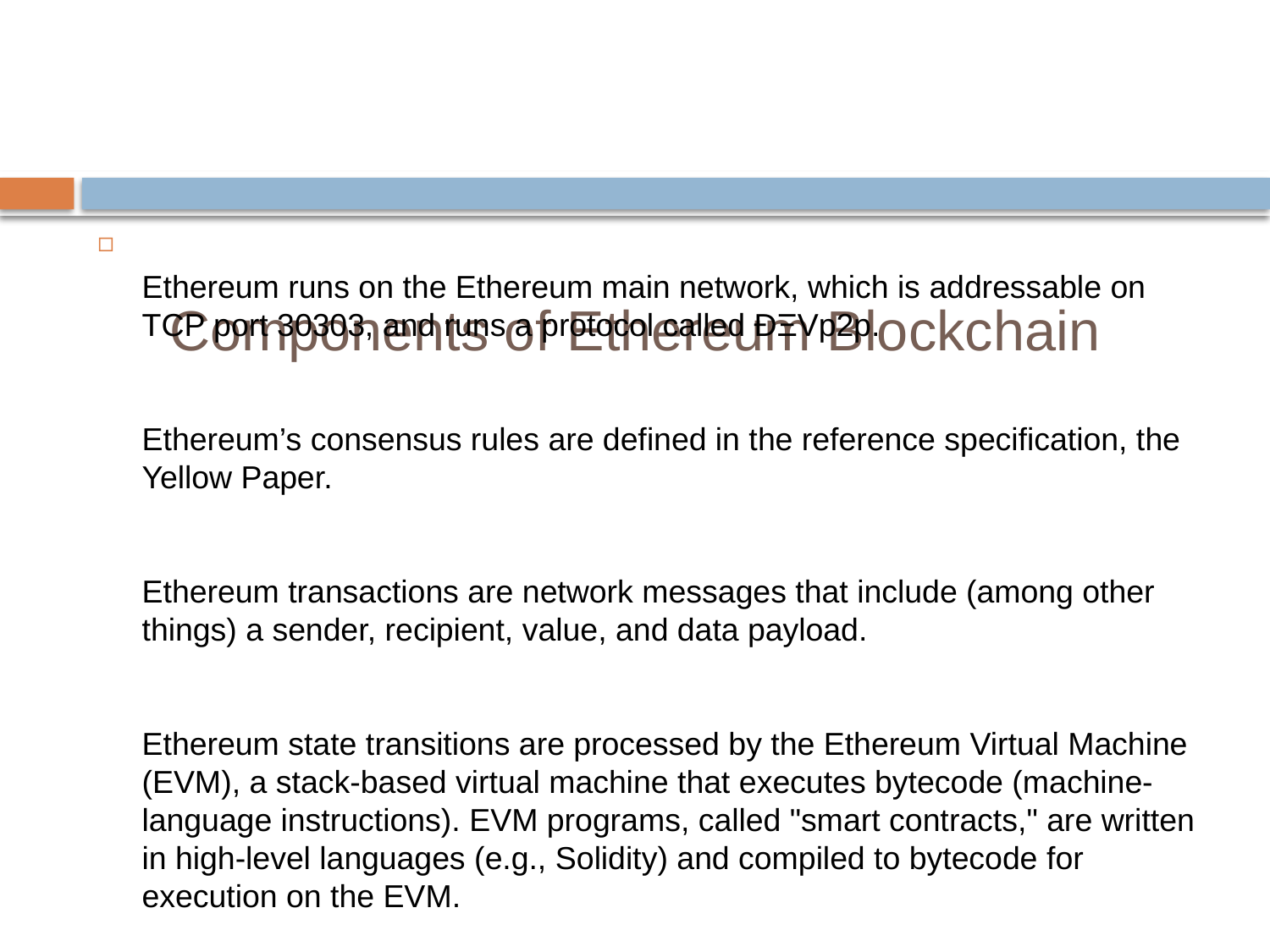

# Components of Ethereum Blockchain
P2P network
Ethereum runs on the Ethereum main network, which is addressable on TCP port 30303, and runs a protocol called ÐΞVp2p.
Consensus rules
Ethereum’s consensus rules are defined in the reference specification, the Yellow Paper.
Transactions
Ethereum transactions are network messages that include (among other things) a sender, recipient, value, and data payload.
State machine
Ethereum state transitions are processed by the Ethereum Virtual Machine (EVM), a stack-based virtual machine that executes bytecode (machine-language instructions). EVM programs, called "smart contracts," are written in high-level languages (e.g., Solidity) and compiled to bytecode for execution on the EVM.